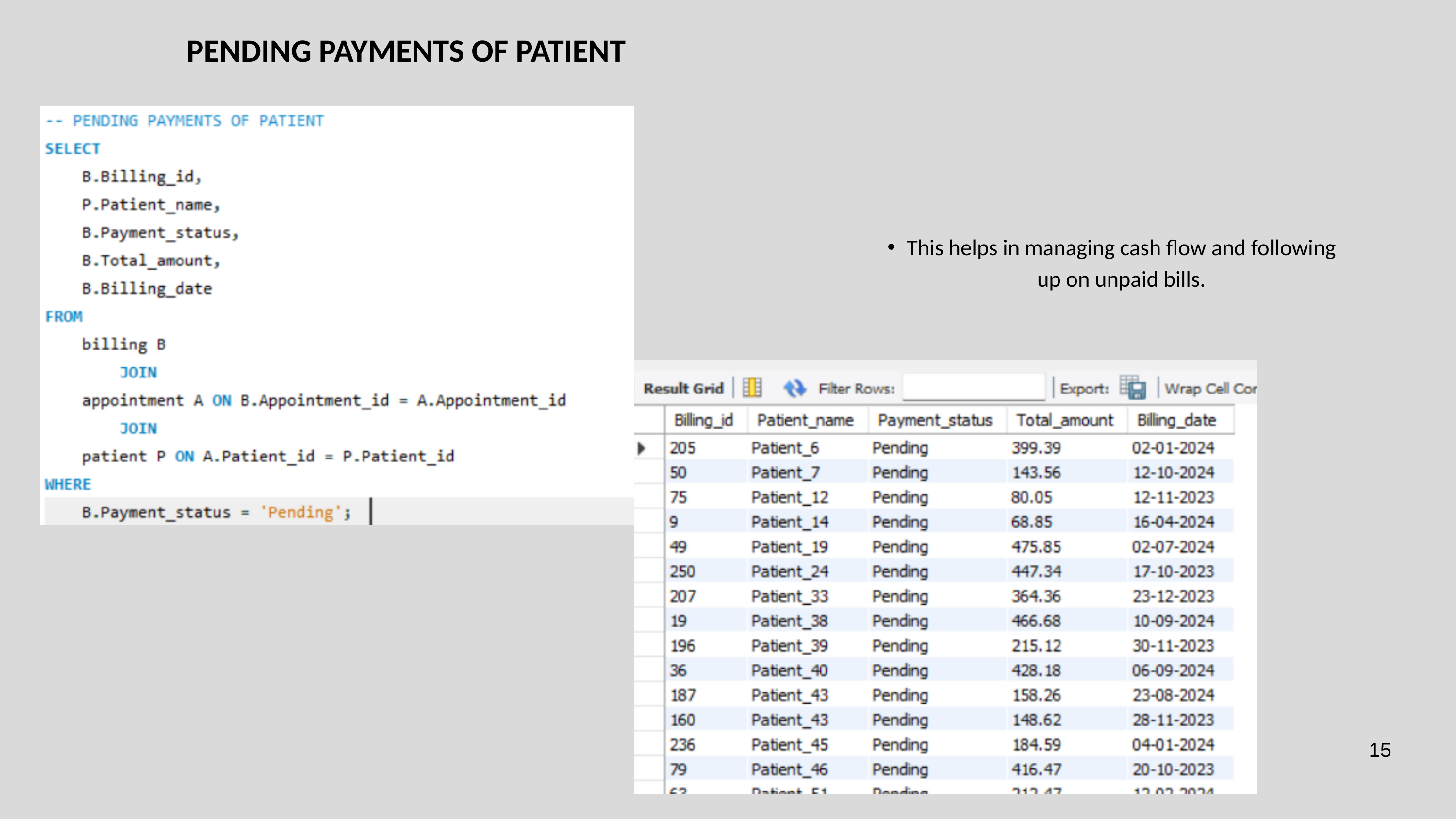

PENDING PAYMENTS OF PATIENT

This helps in managing cash flow and following up on unpaid bills.

15